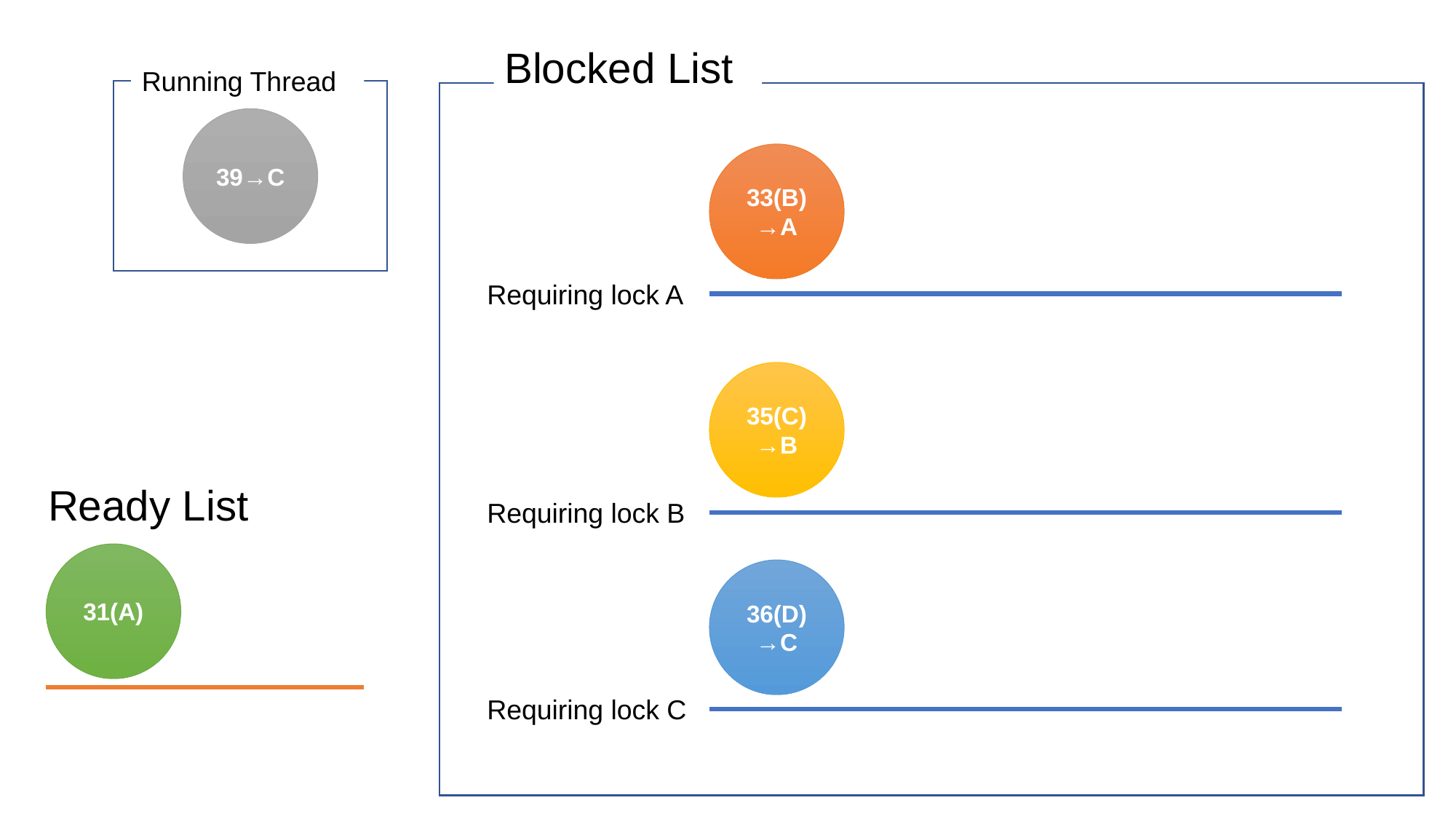

Blocked List

Running Thread

39→C
33(B)
→A
Requiring lock A
35(C)
→B
Ready List
Requiring lock B
31(A)
36(D)
→C
Requiring lock C